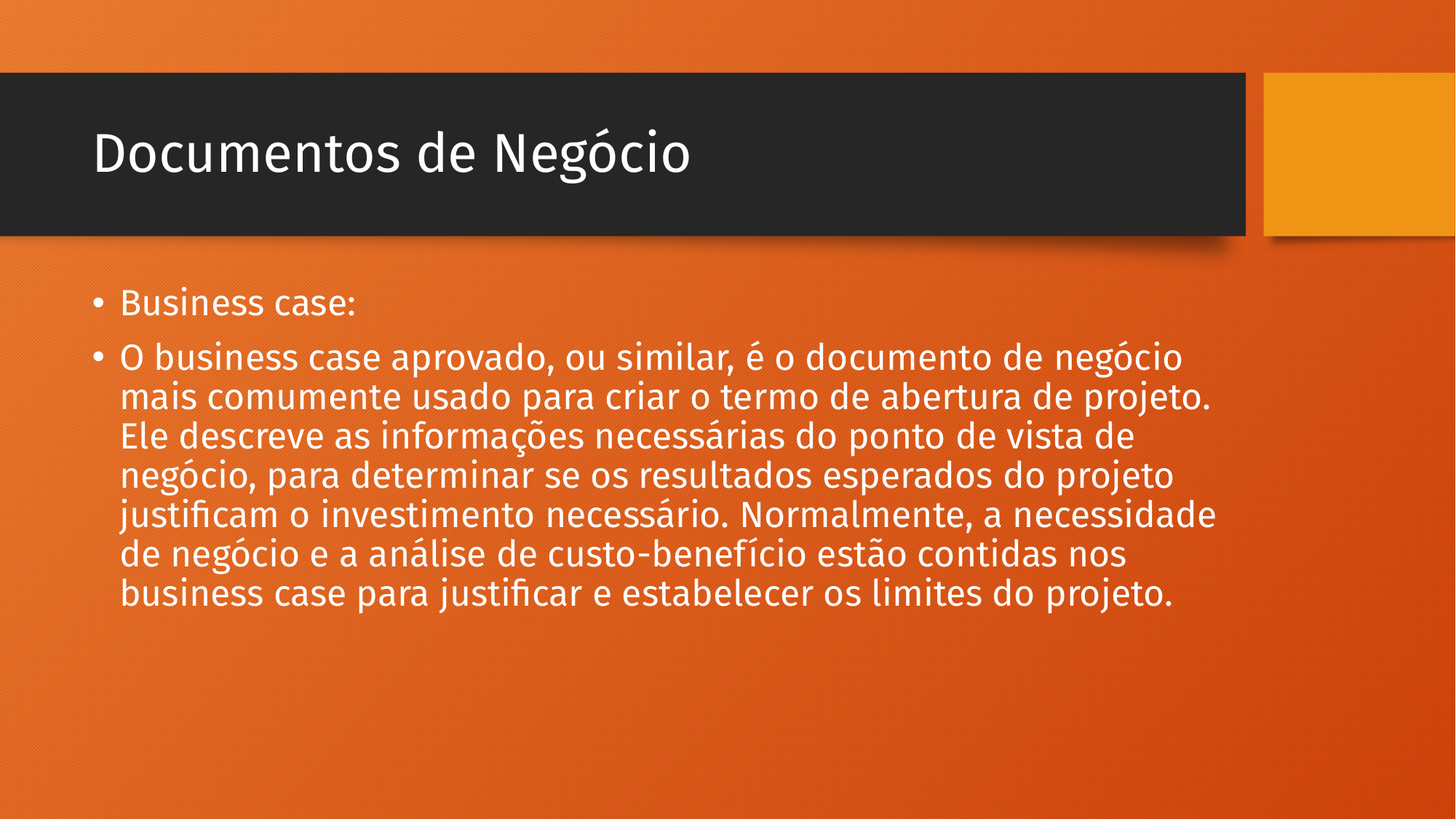

# Documentos de Negócio
Business case:
O business case aprovado, ou similar, é o documento de negócio mais comumente usado para criar o termo de abertura de projeto. Ele descreve as informações necessárias do ponto de vista de negócio, para determinar se os resultados esperados do projeto justificam o investimento necessário. Normalmente, a necessidade de negócio e a análise de custo-benefício estão contidas nos business case para justificar e estabelecer os limites do projeto.